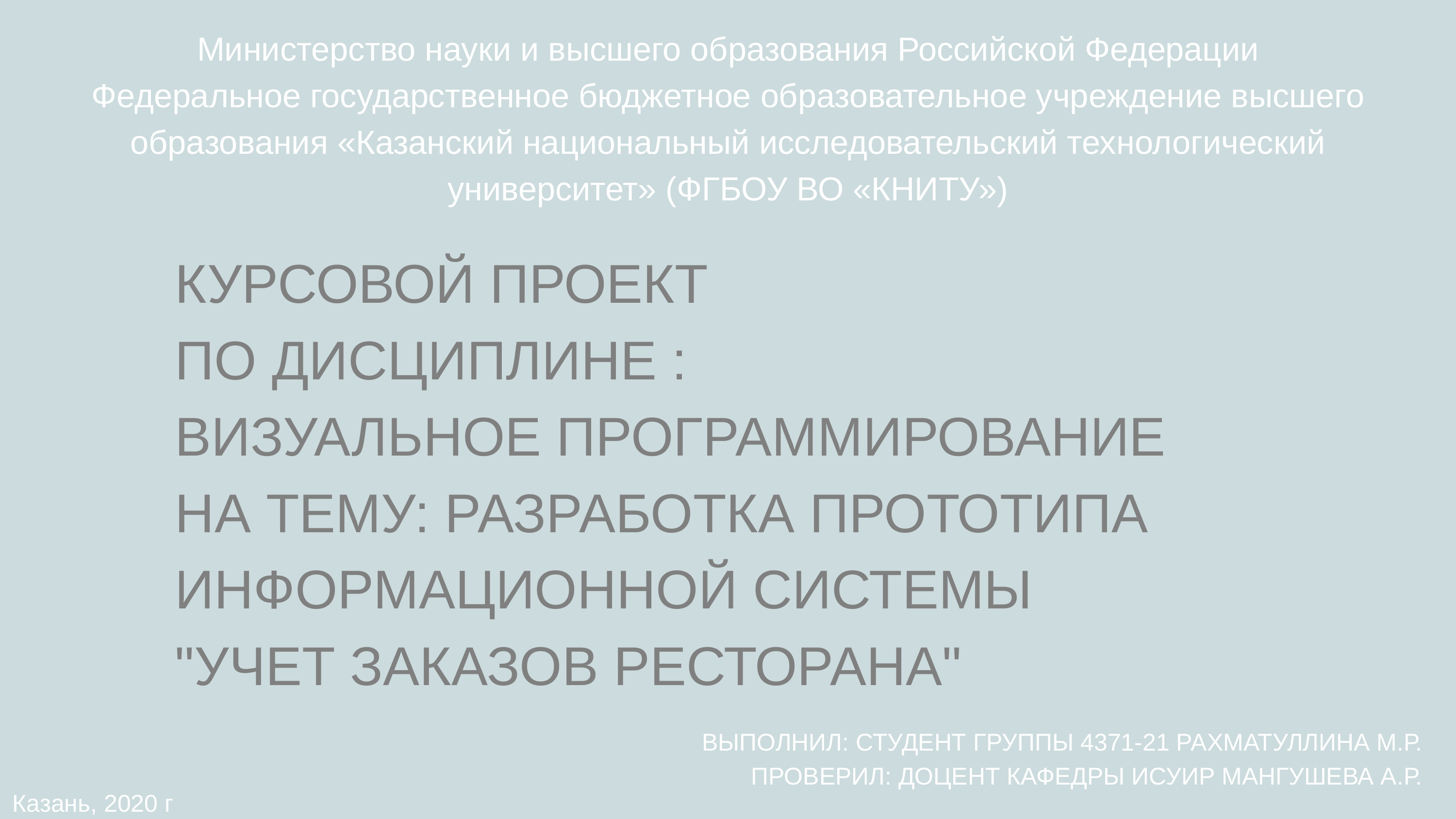

Министерство науки и высшего образования Российской Федерации
Федеральное государственное бюджетное образовательное учреждение высшего
образования «Казанский национальный исследовательский технологический
университет» (ФГБОУ ВО «КНИТУ»)
КУРСОВОЙ ПРОЕКТ
ПО ДИСЦИПЛИНЕ :
ВИЗУАЛЬНОЕ ПРОГРАММИРОВАНИЕ
НА ТЕМУ: РАЗРАБОТКА ПРОТОТИПА ИНФОРМАЦИОННОЙ СИСТЕМЫ
"УЧЕТ ЗАКАЗОВ РЕСТОРАНА"
ВЫПОЛНИЛ: СТУДЕНТ ГРУППЫ 4371-21 РАХМАТУЛЛИНА М.Р.
ПРОВЕРИЛ: ДОЦЕНТ КАФЕДРЫ ИСУИР МАНГУШЕВА А.Р.
Казань, 2020 г